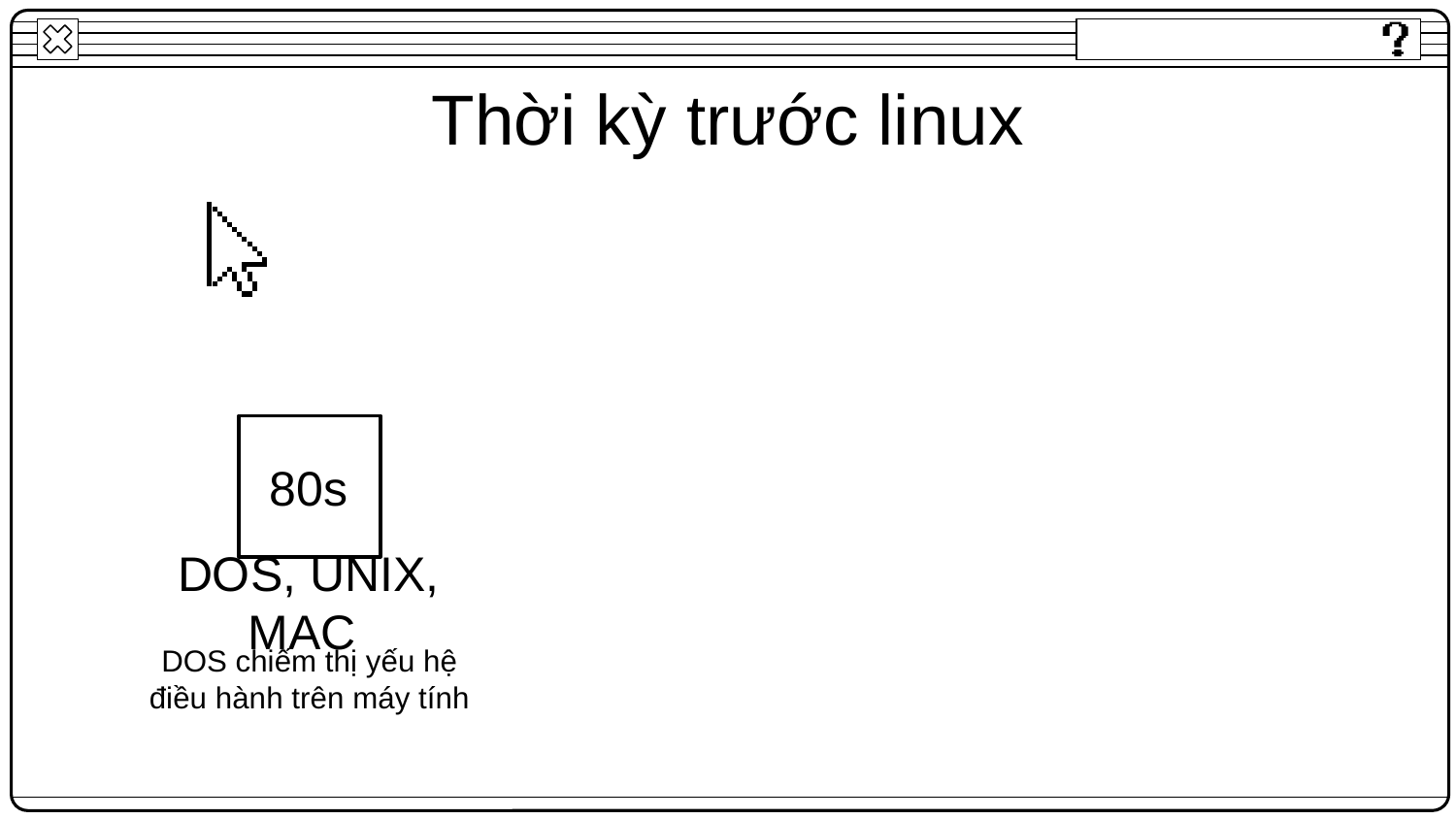

# Thời kỳ trước linux

80s
DOS, UNIX, MAC
DOS chiếm thị yếu hệ điều hành trên máy tính